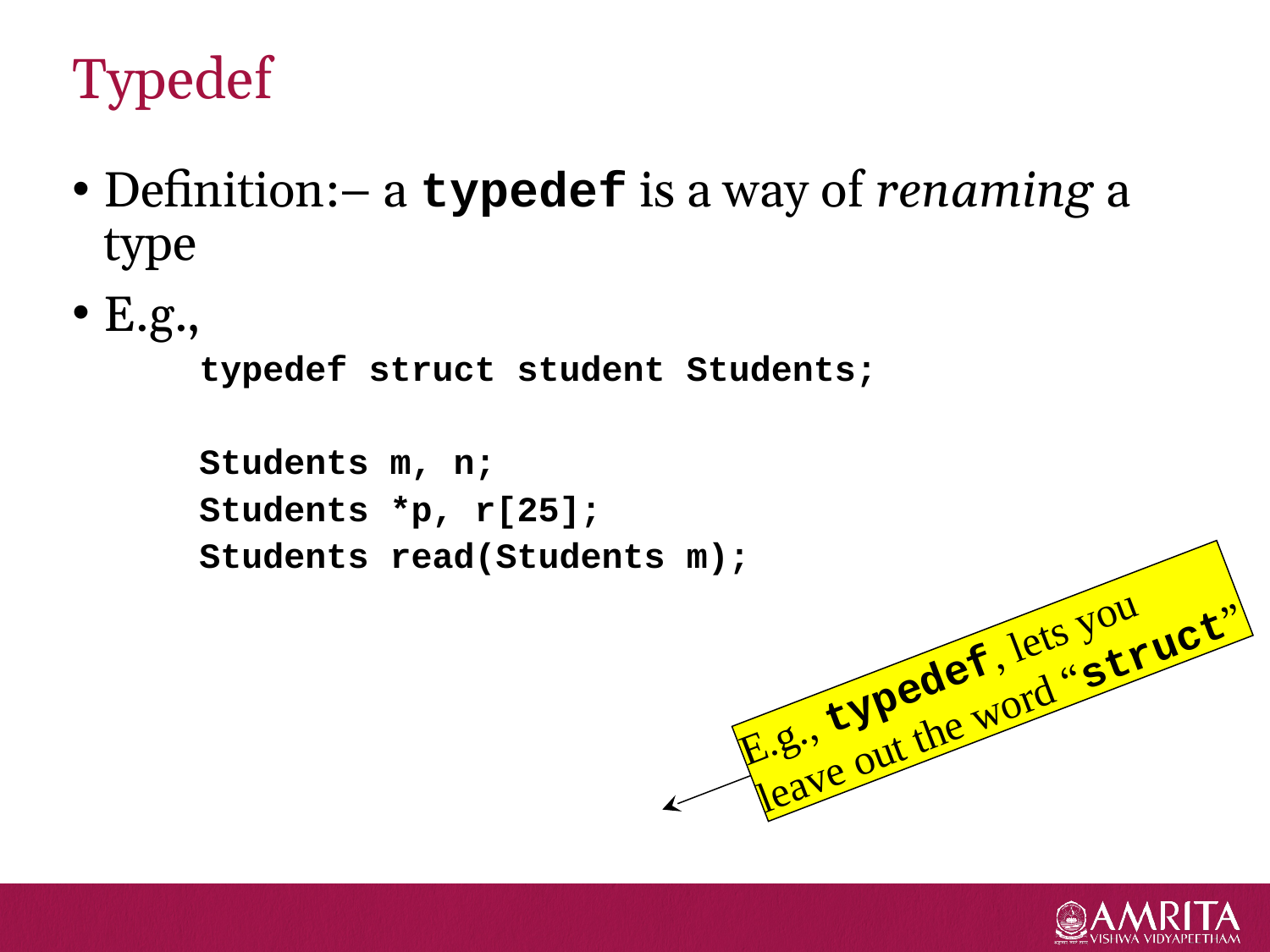

# Typedef
Definition:– a typedef is a way of renaming a type
E.g.,
typedef struct student Students;

Students m, n;
Students *p, r[25];
Students read(Students m);
E.g., typedef, lets you leave out the word “struct”